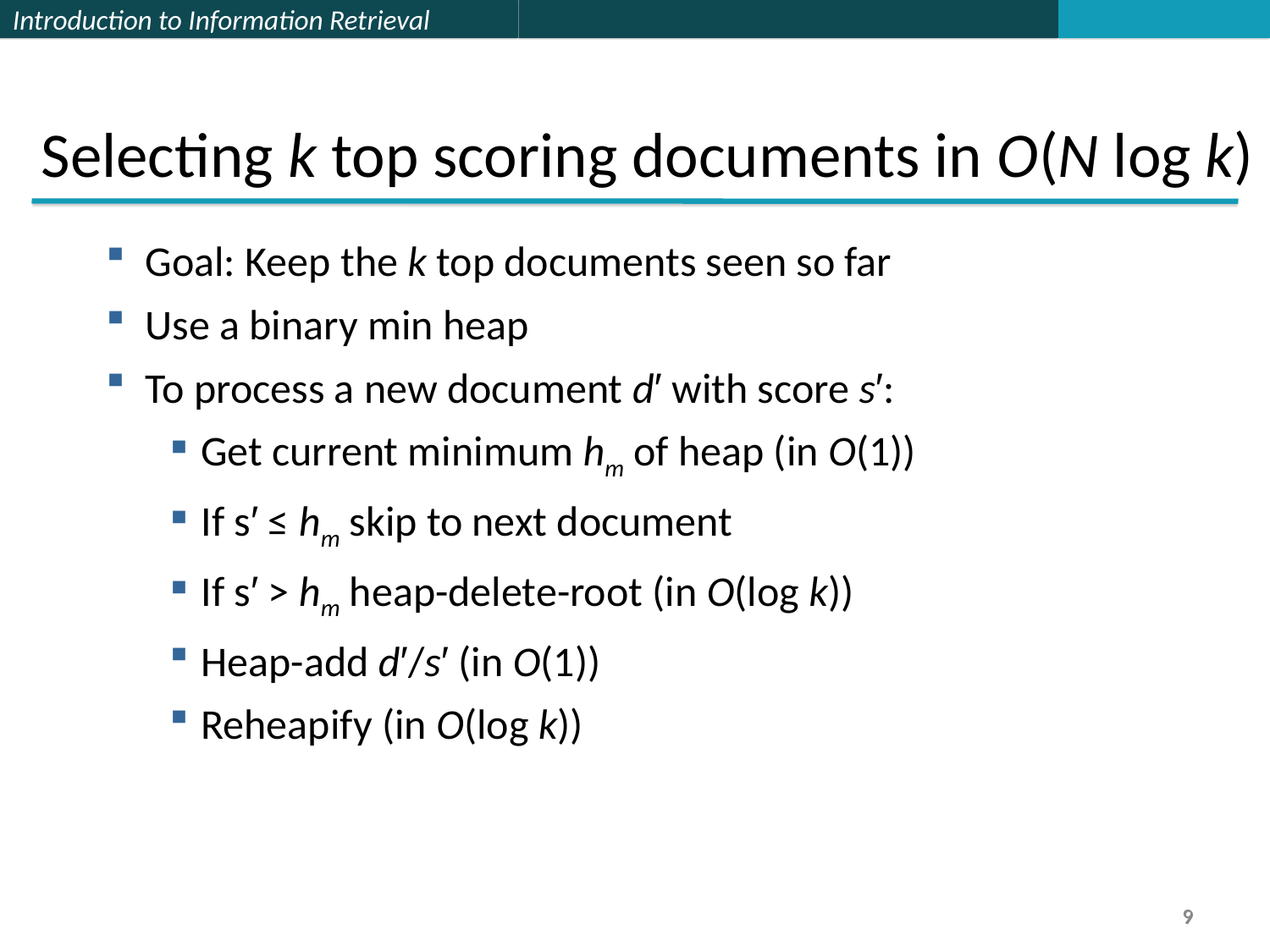

Selecting k top scoring documents in O(N log k)
Goal: Keep the k top documents seen so far
Use a binary min heap
To process a new document d′ with score s′:
Get current minimum hm of heap (in O(1))
If s′ ≤ hm skip to next document
If s′ > hm heap-delete-root (in O(log k))
Heap-add d′/s′ (in O(1))
Reheapify (in O(log k))
9
9